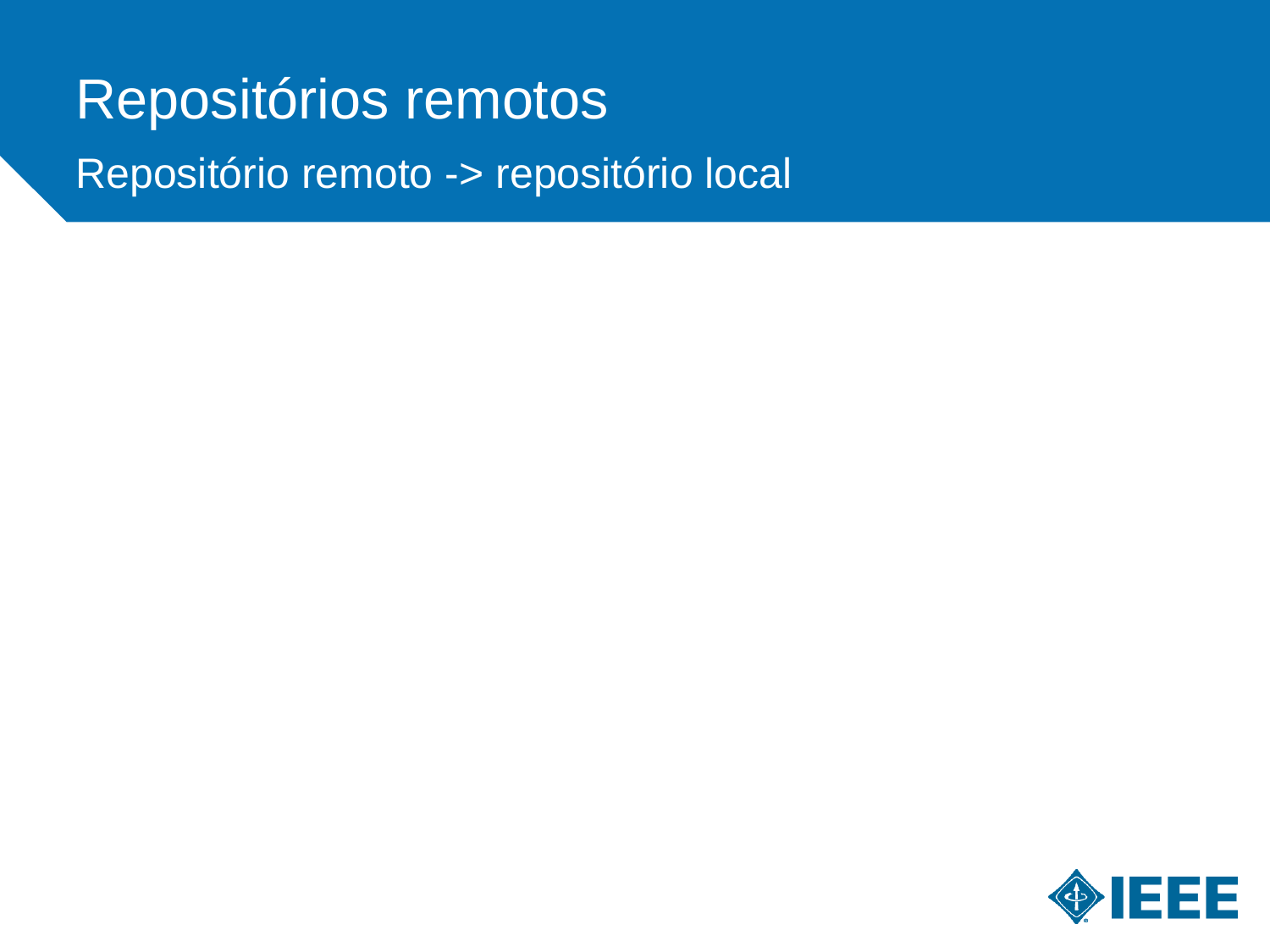

Repositórios remotos
Repositório remoto -> repositório local